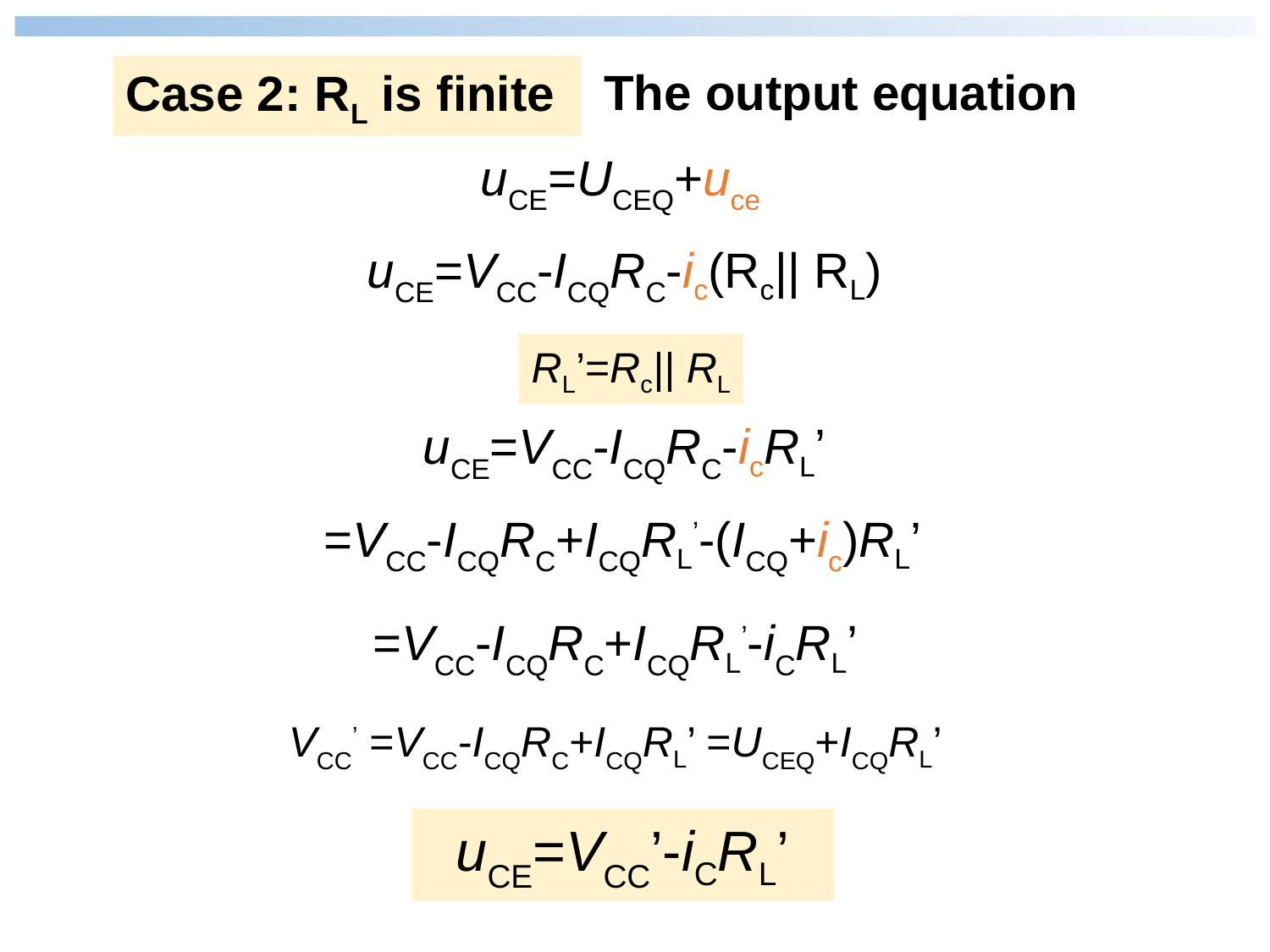

The output equation
Case 2: RL is finite
uCE=UCEQ+uce
uCE=VCC-ICQRC-ic(Rc|| RL)
RL’=Rc|| RL
uCE=VCC-ICQRC-icRL’
=VCC-ICQRC+ICQRL’-(ICQ+ic)RL’
=VCC-ICQRC+ICQRL’-iCRL’
VCC’ =VCC-ICQRC+ICQRL’ =UCEQ+ICQRL’

uCE=VCC’-iCRL’